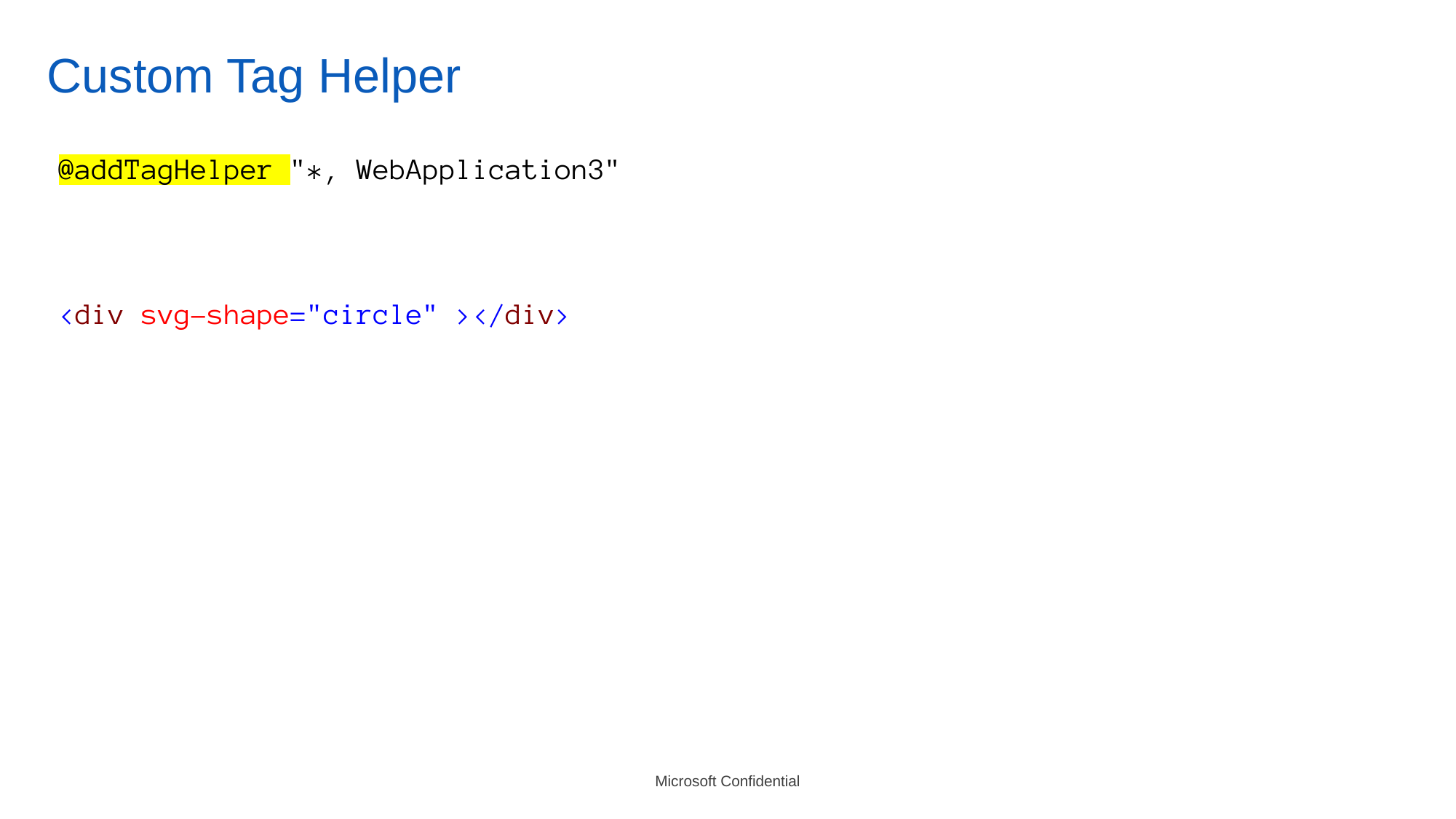

# Custom Tag Helper
@addTagHelper "*, WebApplication3"

<div svg-shape="circle" ></div>